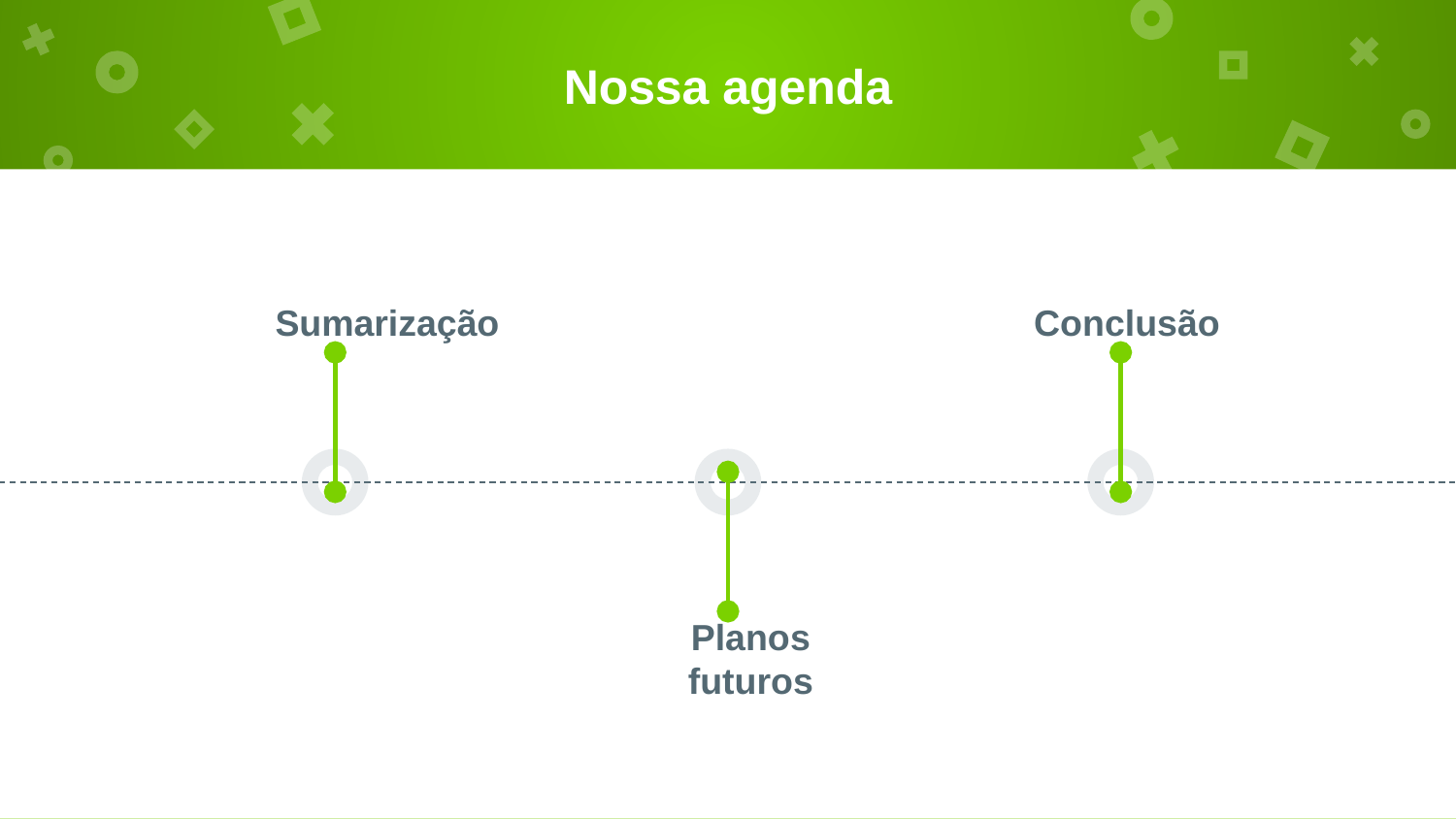

# Nossa agenda
Sumarização
Conclusão

Planos futuros